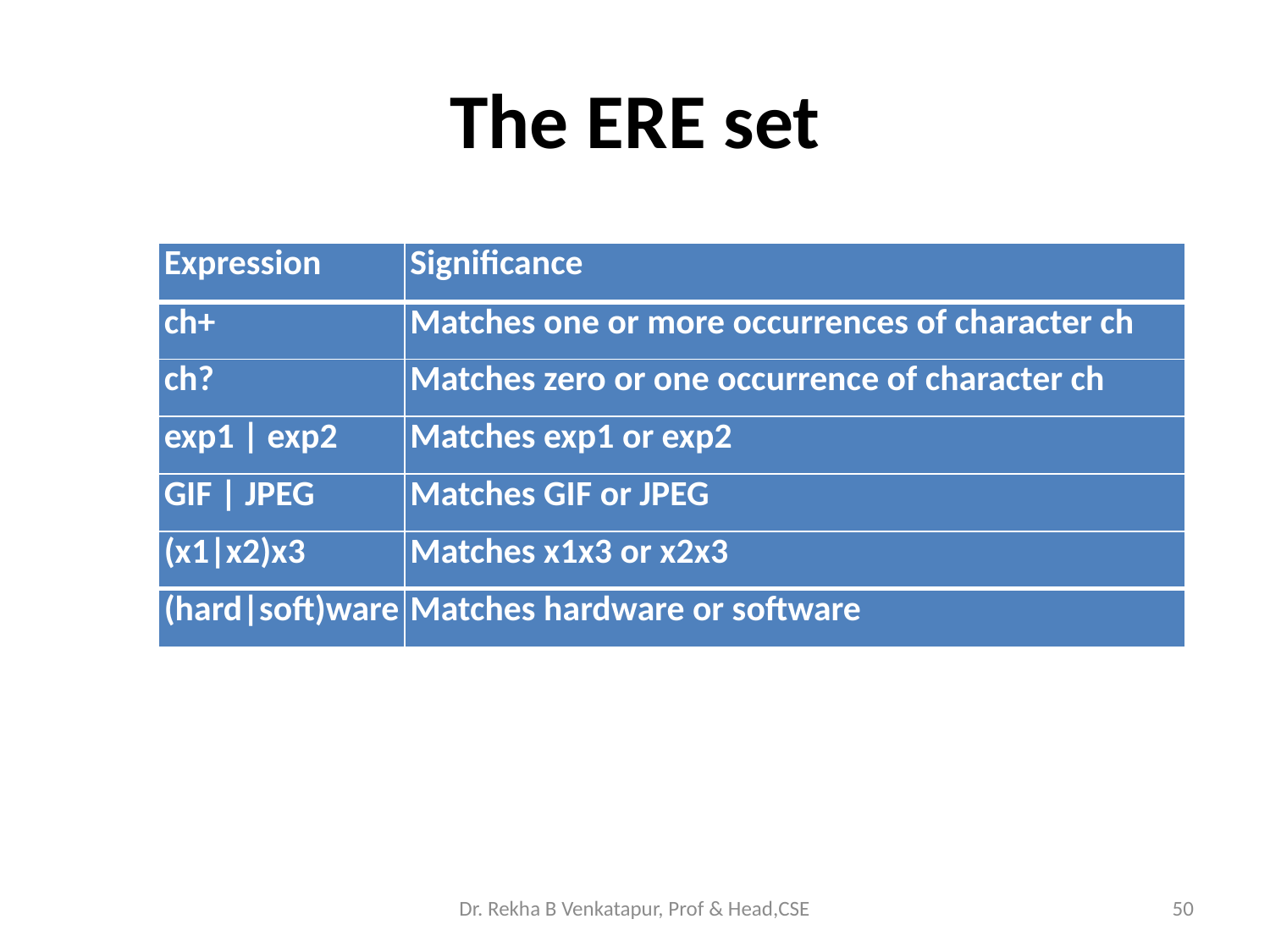

# The ERE set
| Expression | Significance |
| --- | --- |
| ch+ | Matches one or more occurrences of character ch |
| ch? | Matches zero or one occurrence of character ch |
| exp1 | exp2 | Matches exp1 or exp2 |
| GIF | JPEG | Matches GIF or JPEG |
| (x1|x2)x3 | Matches x1x3 or x2x3 |
| (hard|soft)ware | Matches hardware or software |
Dr. Rekha B Venkatapur, Prof & Head,CSE
50